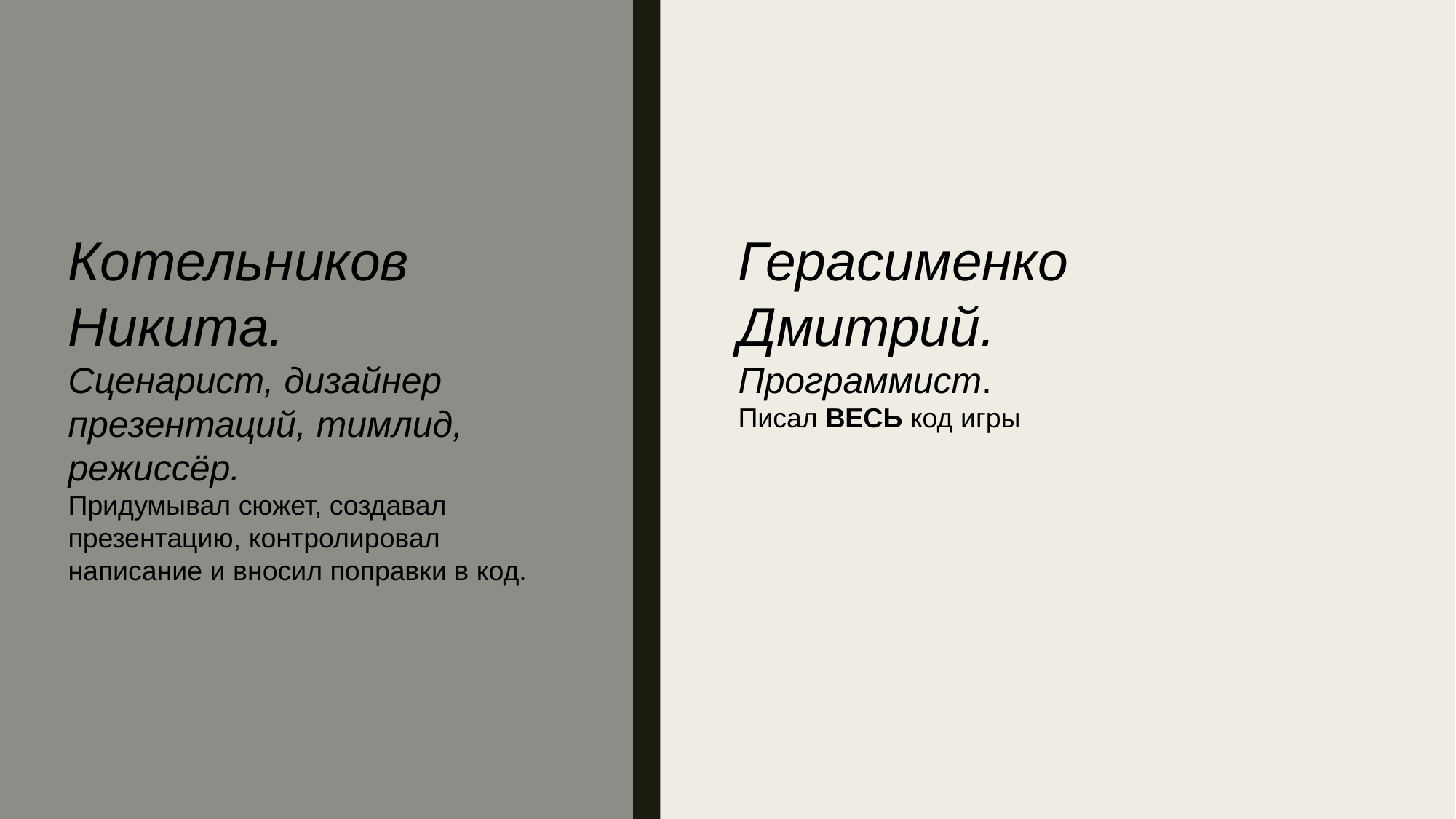

Котельников Никита.
Сценарист, дизайнер презентаций, тимлид, режиссёр.
Придумывал сюжет, создавал презентацию, контролировал написание и вносил поправки в код.
Герасименко Дмитрий.
Программист.
Писал ВЕСЬ код игры